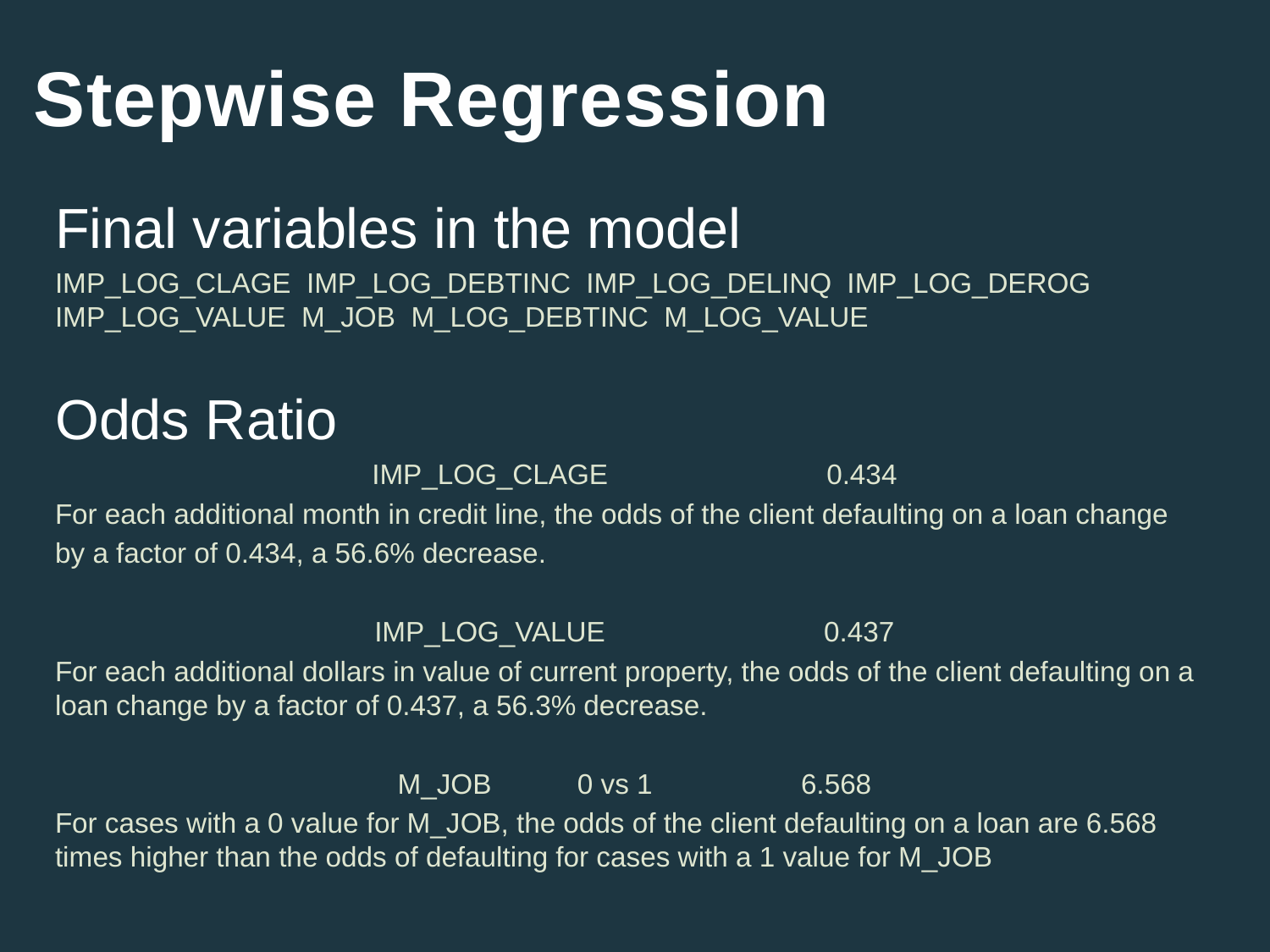

# Stepwise Regression
Final variables in the model
IMP_LOG_CLAGE  IMP_LOG_DEBTINC  IMP_LOG_DELINQ  IMP_LOG_DEROG  IMP_LOG_VALUE  M_JOB  M_LOG_DEBTINC  M_LOG_VALUE

Odds Ratio
IMP_LOG_CLAGE                            0.434
For each additional month in credit line, the odds of the client defaulting on a loan change
by a factor of 0.434, a 56.6% decrease.

IMP_LOG_VALUE                            0.437
For each additional dollars in value of current property, the odds of the client defaulting on a loan change by a factor of 0.437, a 56.3% decrease.

M_JOB           0 vs 1                   6.568
For cases with a 0 value for M_JOB, the odds of the client defaulting on a loan are 6.568 times higher than the odds of defaulting for cases with a 1 value for M_JOB